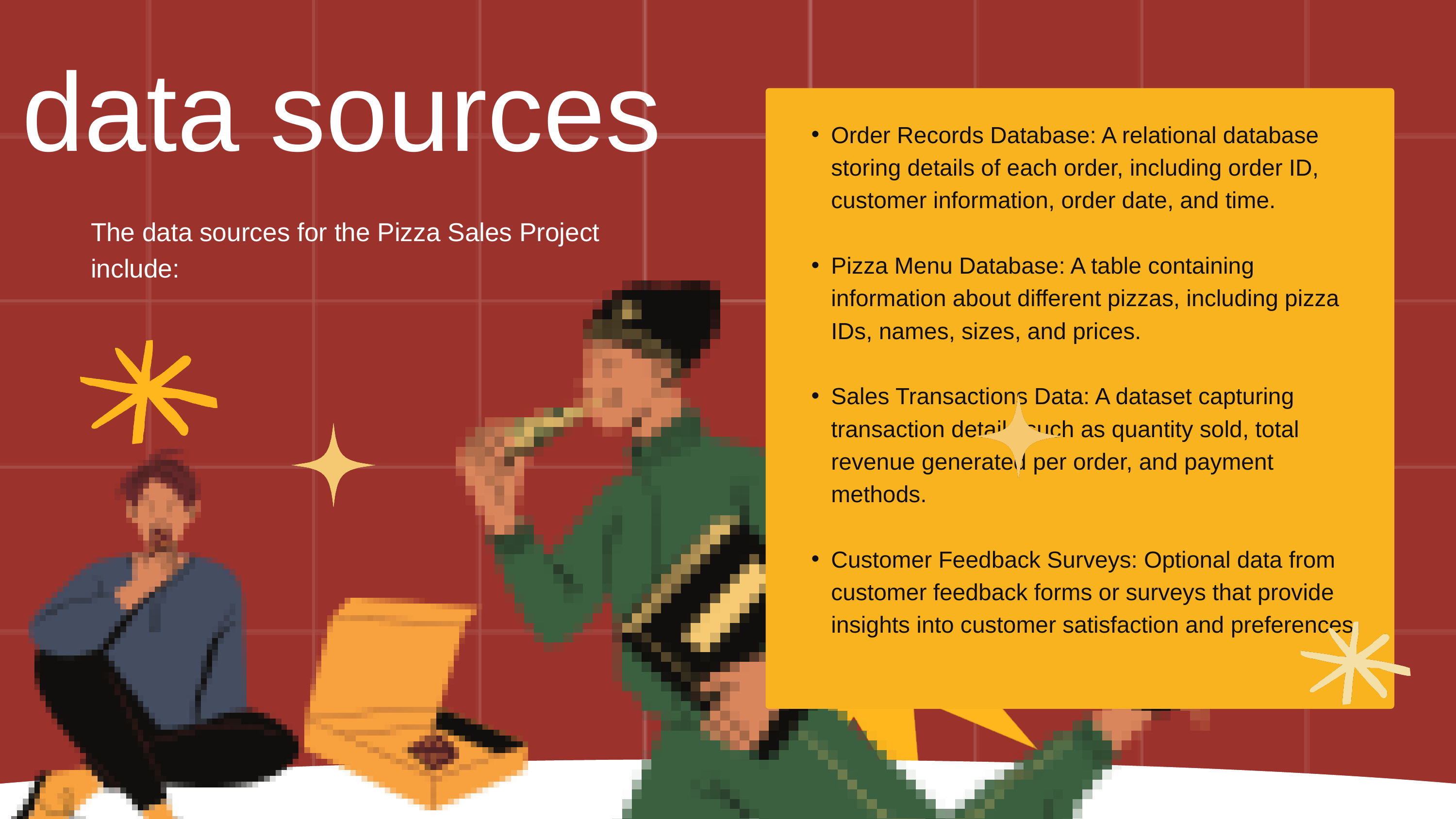

data sources

Order Records Database: A relational database storing details of each order, including order ID, customer information, order date, and time.

Pizza Menu Database: A table containing information about different pizzas, including pizza IDs, names, sizes, and prices.

Sales Transactions Data: A dataset capturing transaction details such as quantity sold, total revenue generated per order, and payment methods.

Customer Feedback Surveys: Optional data from customer feedback forms or surveys that provide insights into customer satisfaction and preferences
The data sources for the Pizza Sales Project  include: